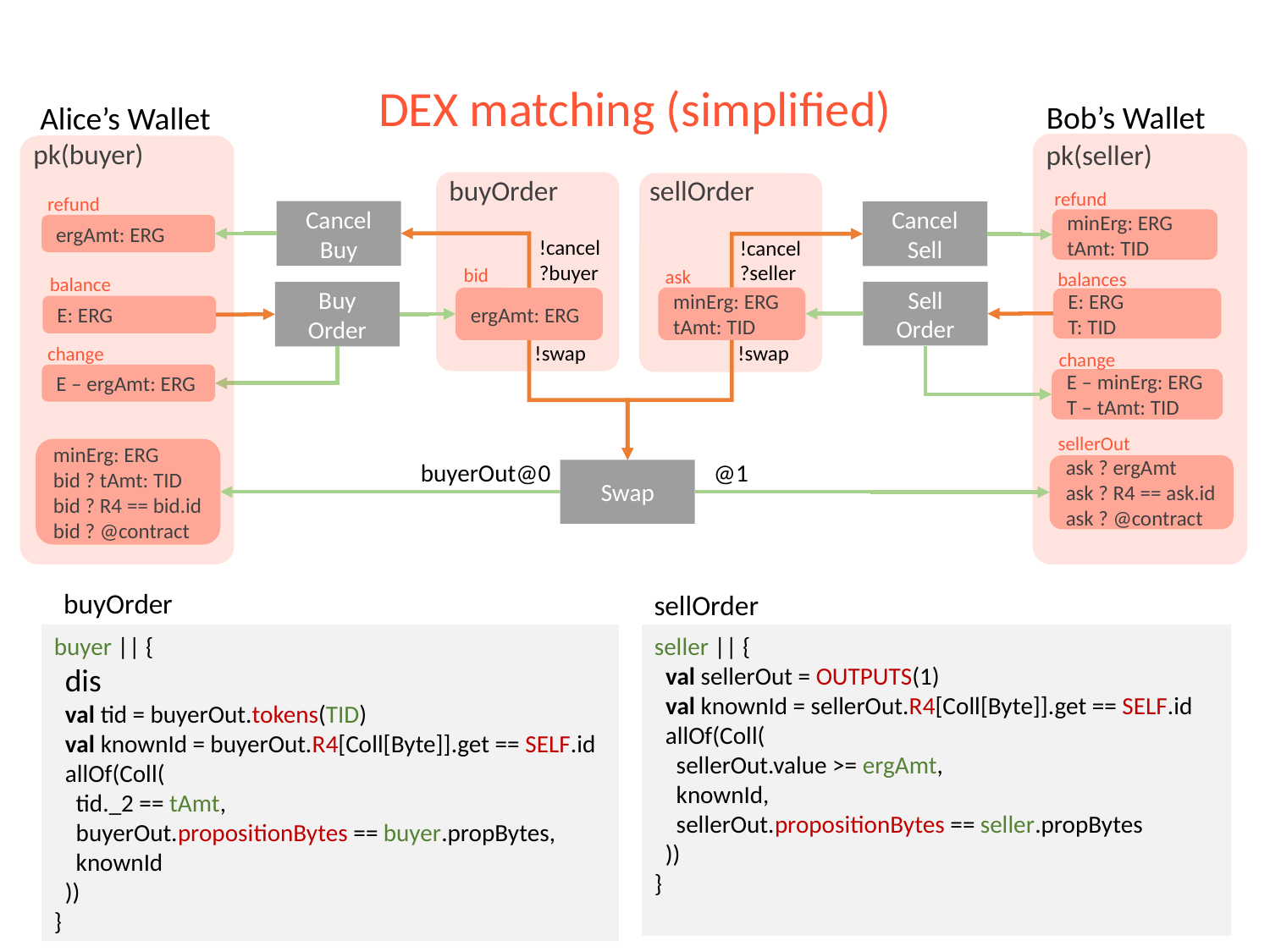

DEX matching (simplified)
Bob’s Wallet
Alice’s Wallet
pk(buyer)
pk(seller)

buyOrder
sellOrder

refund
refund
Cancel Buy
Cancel Sell
minErg: ERG
tAmt: TID
ergAmt: ERG
!cancel
?buyer
!cancel
?seller
bid
ask
balances
balance
Sell
Order
Buy
Order
minErg: ERG
tAmt: TID
ergAmt: ERG
E: ERG
T: TID
E: ERG
!swap
!swap
change
change
E – ergAmt: ERG
E – minErg: ERG
T – tAmt: TID
sellerOut
minErg: ERG
bid ? tAmt: TID
bid ? R4 == bid.id
bid ? @contract
buyerOut@0
@1

ask ? ergAmt
ask ? R4 == ask.id
ask ? @contract
Swap
buyOrder
sellOrder
buyer || {
  dis
  val tid = buyerOut.tokens(TID)
  val knownId = buyerOut.R4[Coll[Byte]].get == SELF.id
  allOf(Coll(
    tid._2 == tAmt,
    buyerOut.propositionBytes == buyer.propBytes,
    knownId
  ))
}
seller || {
  val sellerOut = OUTPUTS(1)
  val knownId = sellerOut.R4[Coll[Byte]].get == SELF.id
  allOf(Coll(
    sellerOut.value >= ergAmt,
    knownId,
    sellerOut.propositionBytes == seller.propBytes
  ))
}